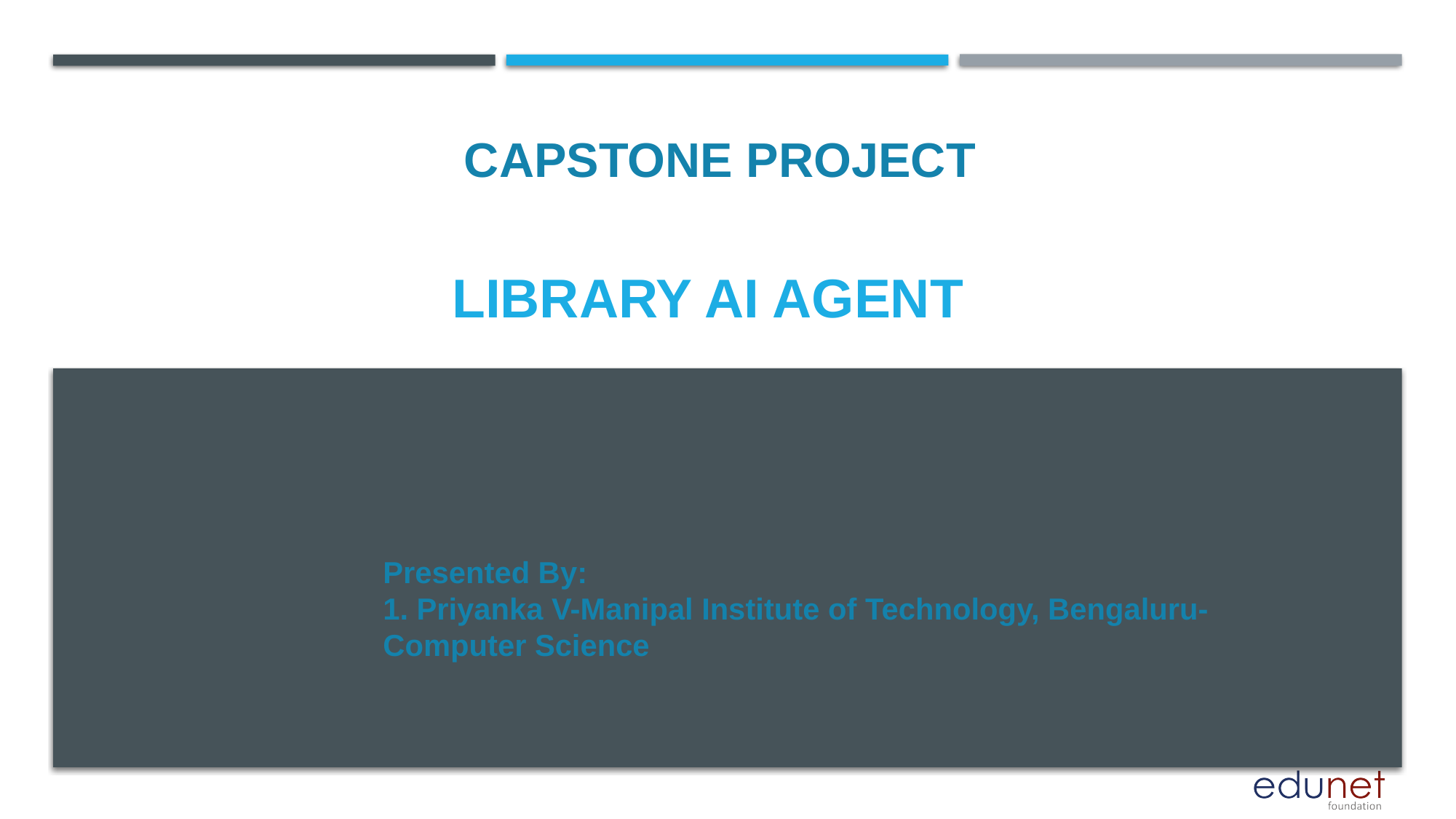

CAPSTONE PROJECT
# LIBRARY AI AGENT
Presented By:
1. Priyanka V-Manipal Institute of Technology, Bengaluru-Computer Science